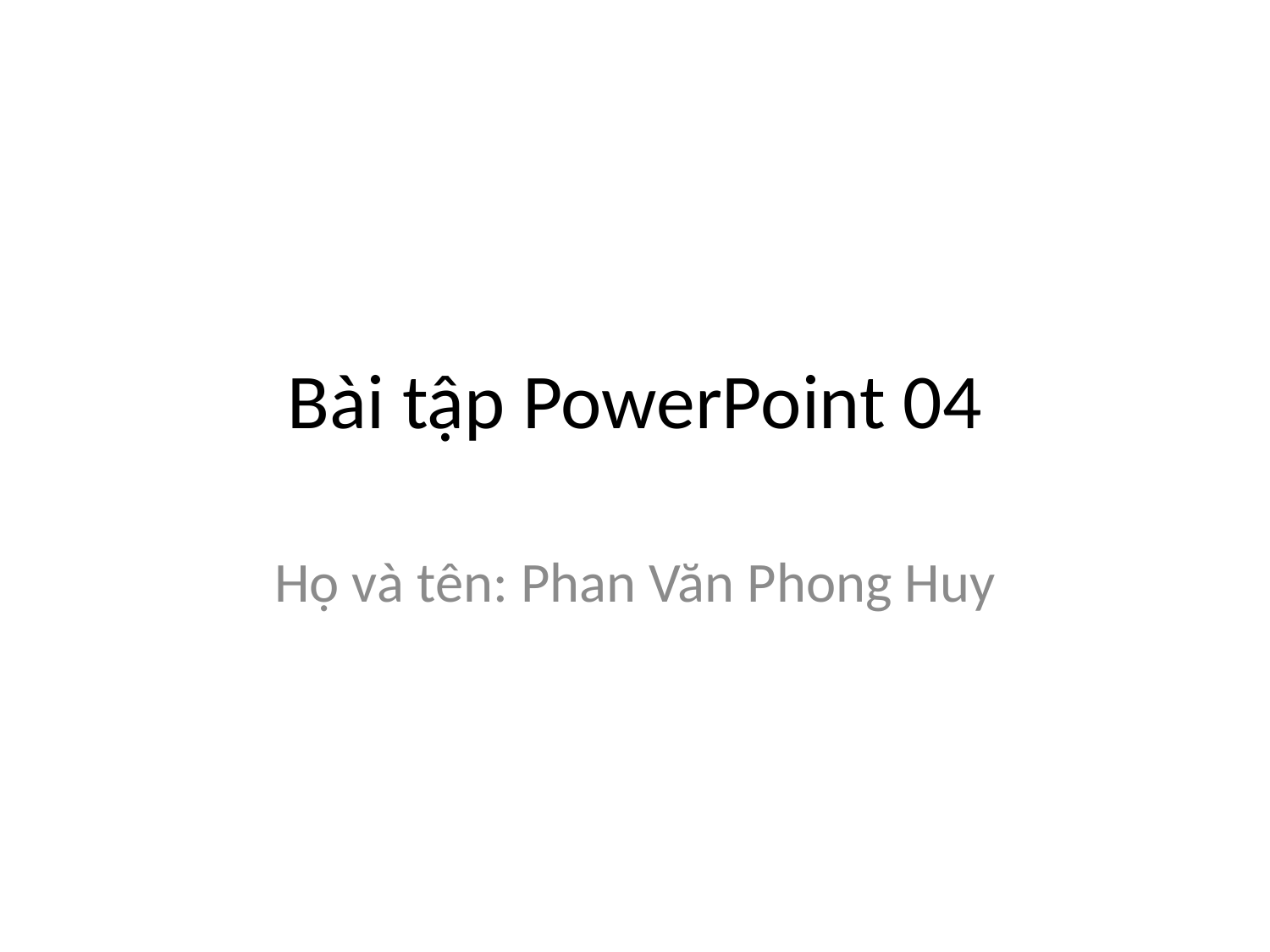

# Bài tập PowerPoint 04
Họ và tên: Phan Văn Phong Huy